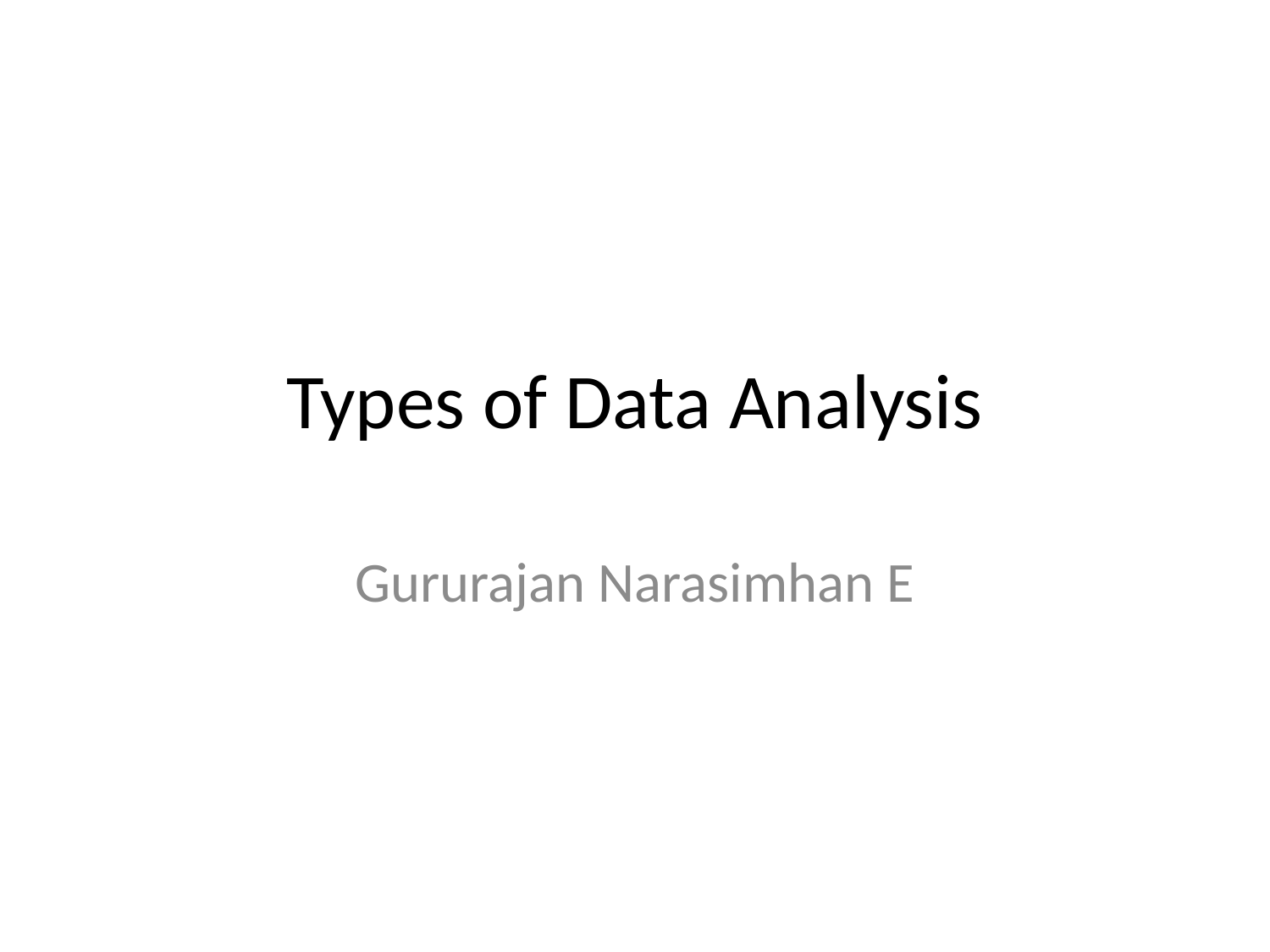

# Types of Data Analysis
Gururajan Narasimhan E